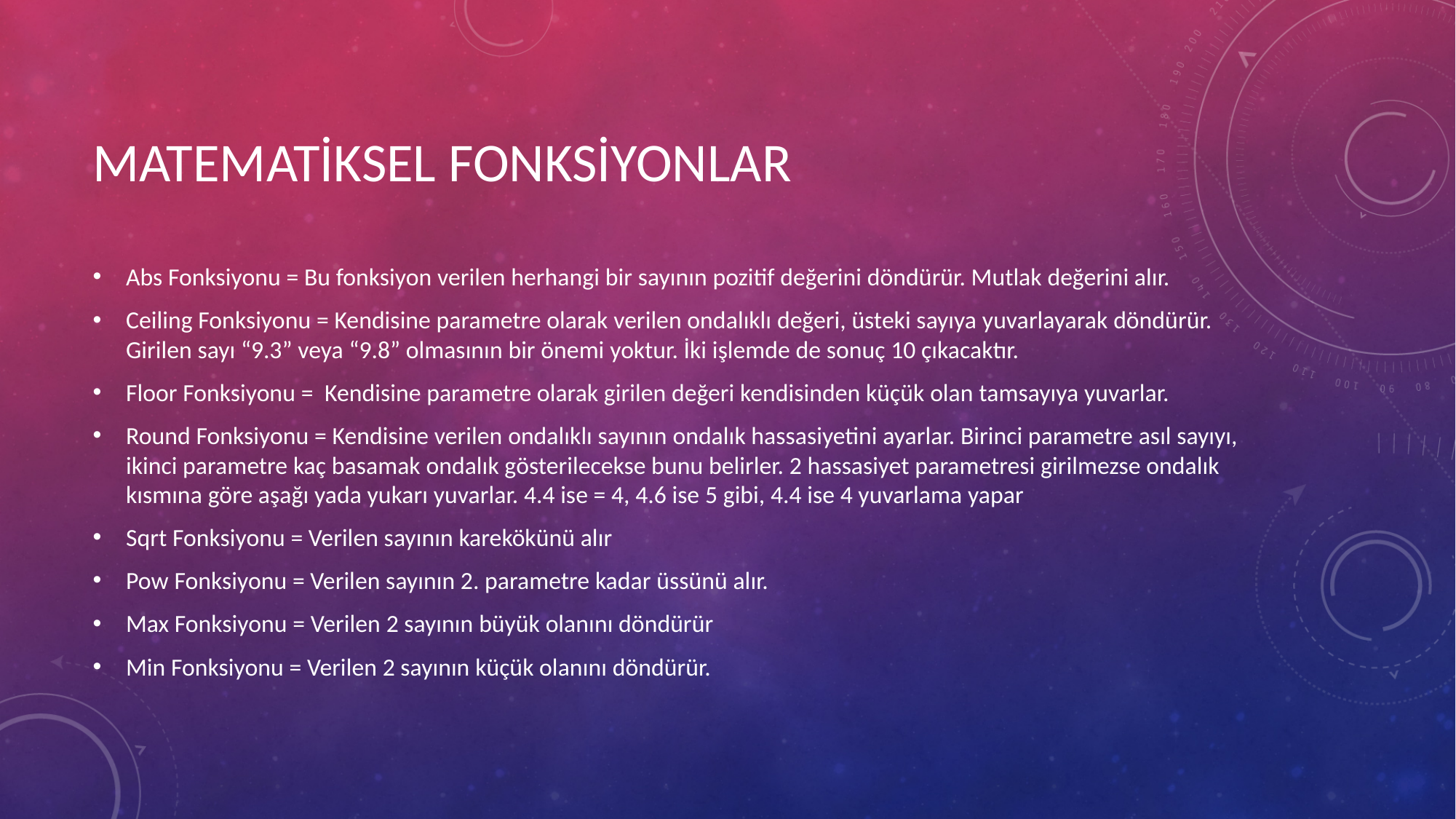

# Matematiksel fonksiyonlar
Abs Fonksiyonu = Bu fonksiyon verilen herhangi bir sayının pozitif değerini döndürür. Mutlak değerini alır.
Ceiling Fonksiyonu = Kendisine parametre olarak verilen ondalıklı değeri, üsteki sayıya yuvarlayarak döndürür. Girilen sayı “9.3” veya “9.8” olmasının bir önemi yoktur. İki işlemde de sonuç 10 çıkacaktır.
Floor Fonksiyonu =  Kendisine parametre olarak girilen değeri kendisinden küçük olan tamsayıya yuvarlar.
Round Fonksiyonu = Kendisine verilen ondalıklı sayının ondalık hassasiyetini ayarlar. Birinci parametre asıl sayıyı, ikinci parametre kaç basamak ondalık gösterilecekse bunu belirler. 2 hassasiyet parametresi girilmezse ondalık kısmına göre aşağı yada yukarı yuvarlar. 4.4 ise = 4, 4.6 ise 5 gibi, 4.4 ise 4 yuvarlama yapar
Sqrt Fonksiyonu = Verilen sayının karekökünü alır
Pow Fonksiyonu = Verilen sayının 2. parametre kadar üssünü alır.
Max Fonksiyonu = Verilen 2 sayının büyük olanını döndürür
Min Fonksiyonu = Verilen 2 sayının küçük olanını döndürür.